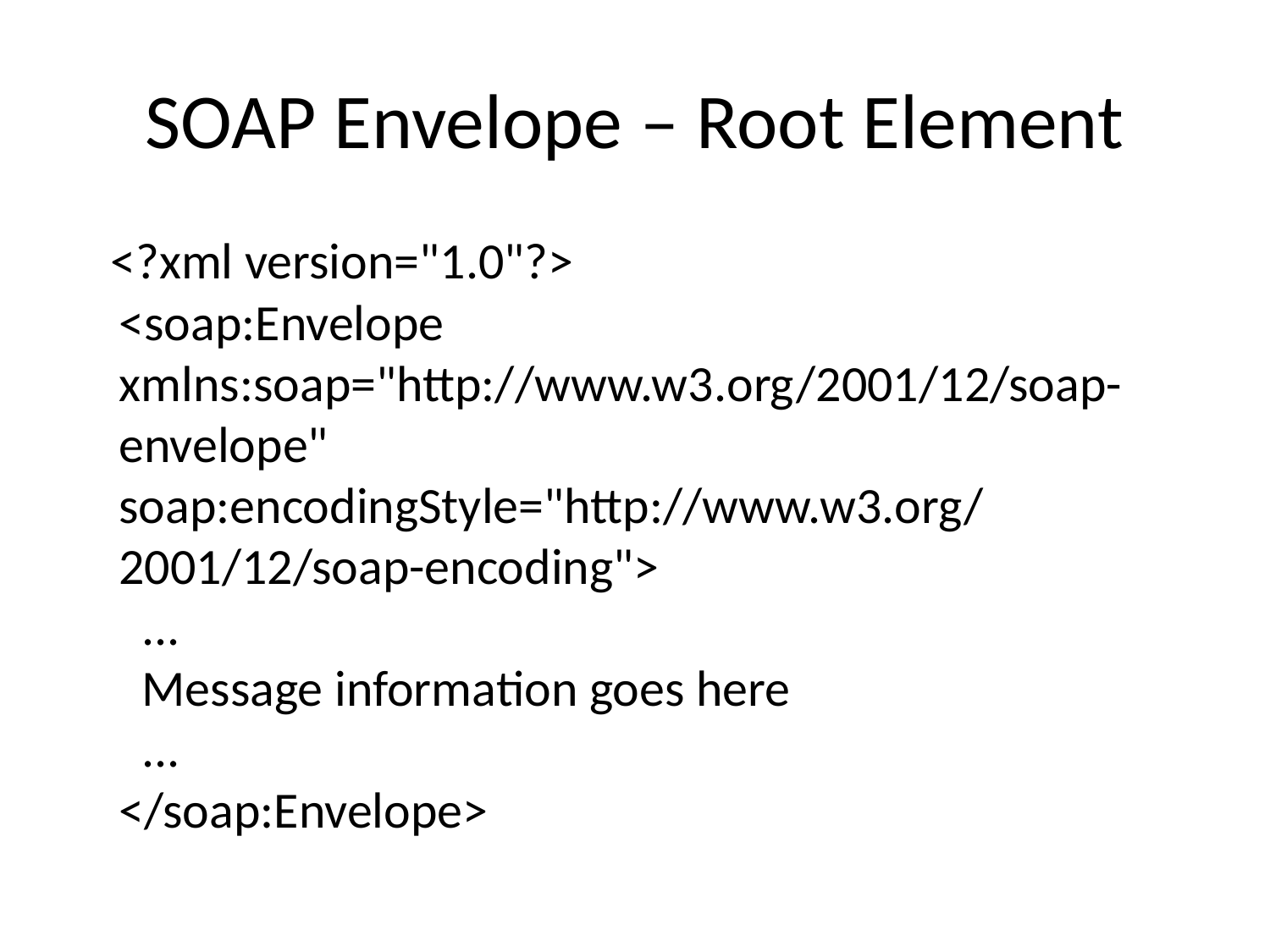

# SOAP Envelope – Root Element
   <?xml version="1.0"?>
<soap:Envelope
xmlns:soap="http://www.w3.org/2001/12/soap-envelope"
soap:encodingStyle="http://www.w3.org/2001/12/soap-encoding">
  ...
  Message information goes here
  ...
</soap:Envelope>